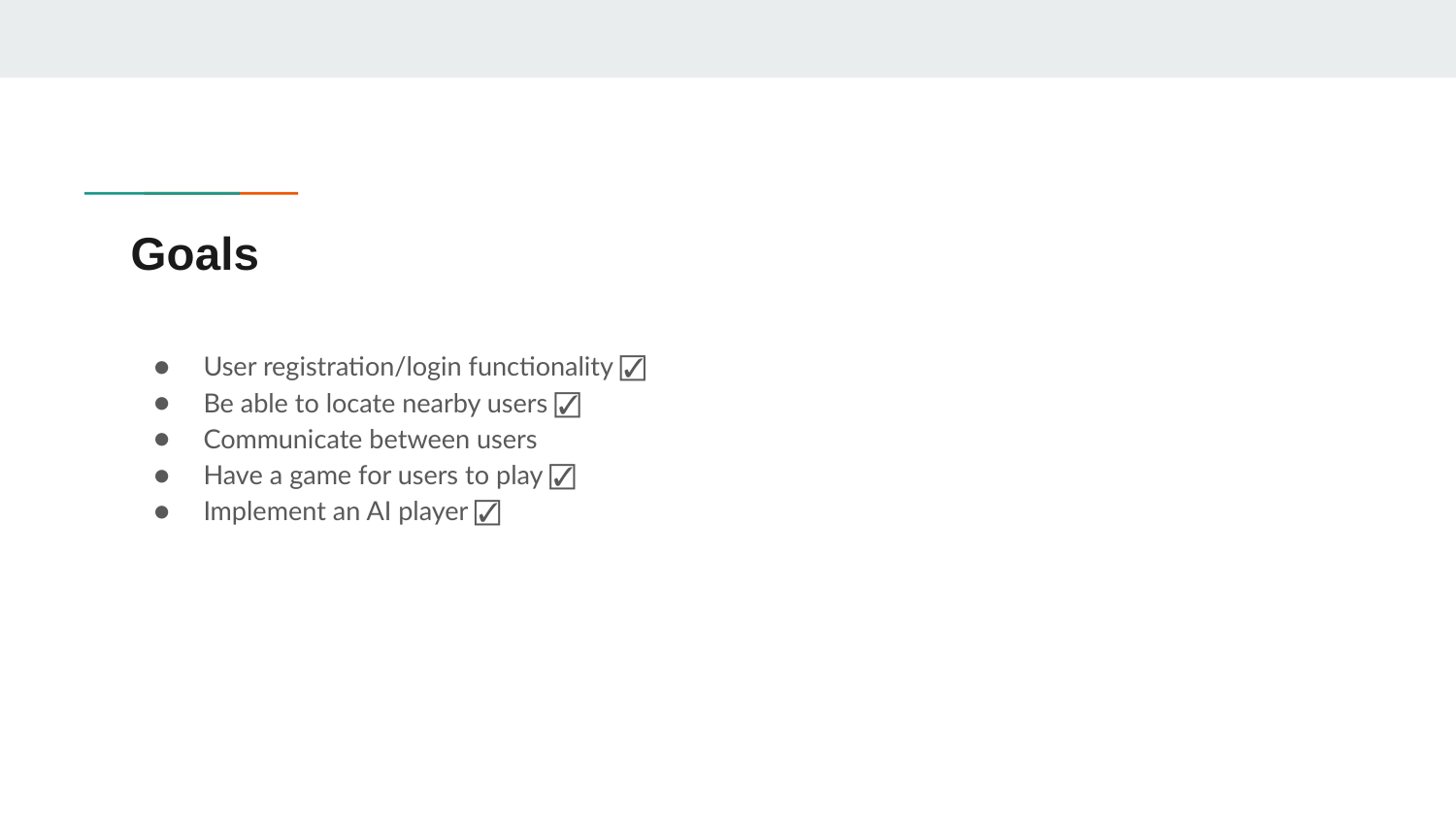

# Goals
User registration/login functionality ☑
Be able to locate nearby users ☑
Communicate between users
Have a game for users to play ☑
Implement an AI player ☑